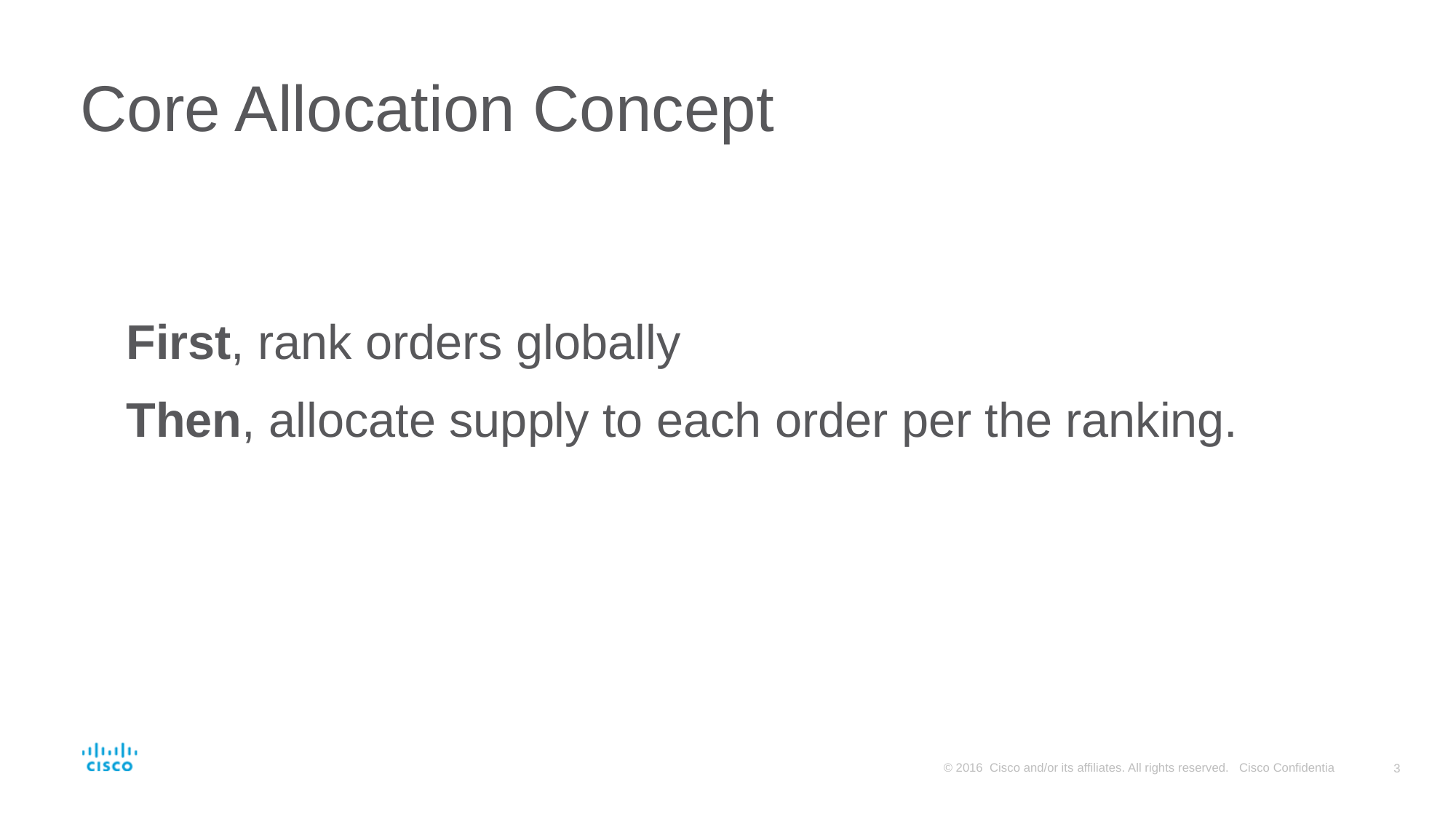

# Core Allocation Concept
First, rank orders globally
Then, allocate supply to each order per the ranking.